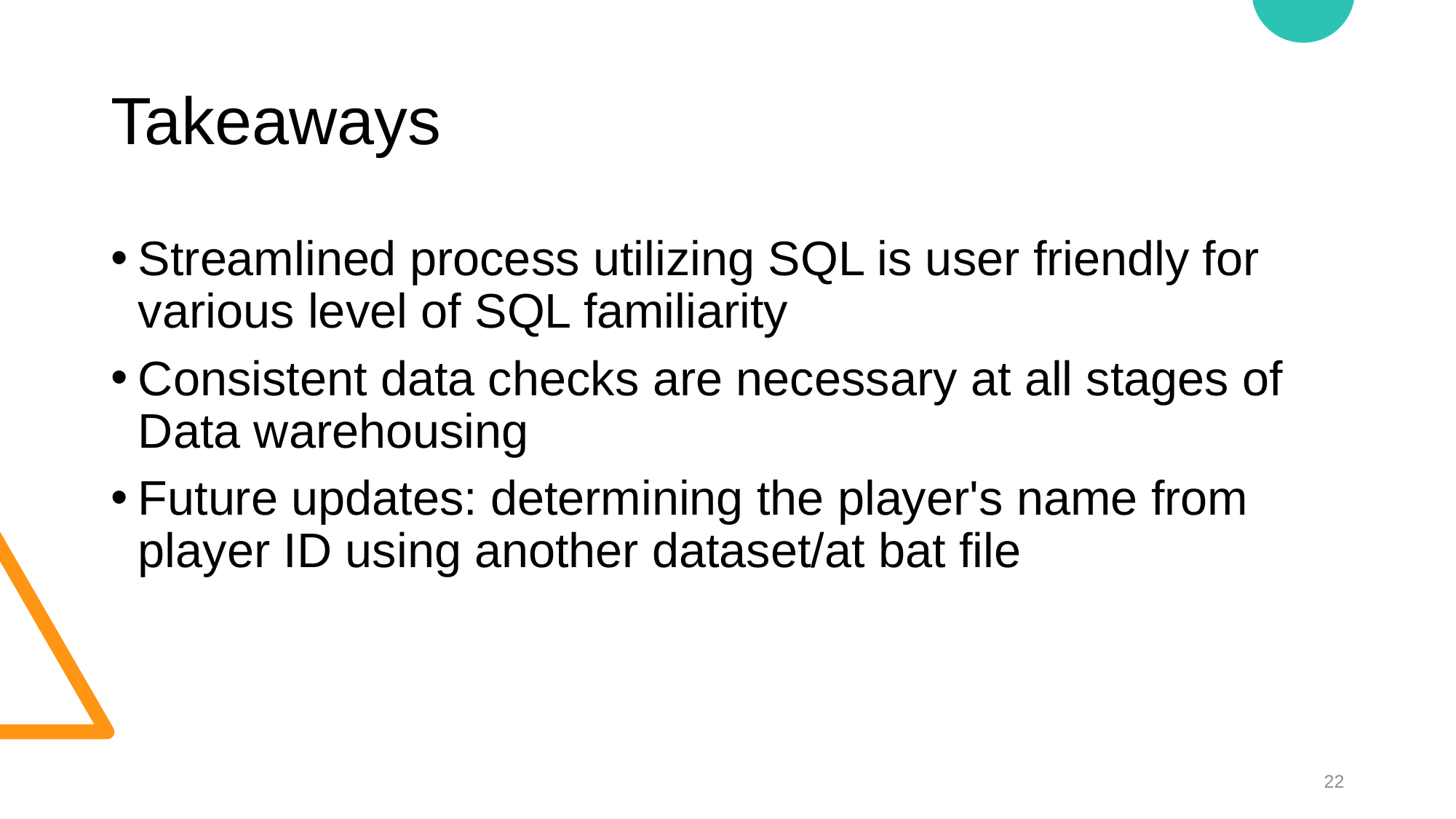

# Takeaways
Streamlined process utilizing SQL is user friendly for various level of SQL familiarity
Consistent data checks are necessary at all stages of Data warehousing
Future updates: determining the player's name from player ID using another dataset/at bat file

22